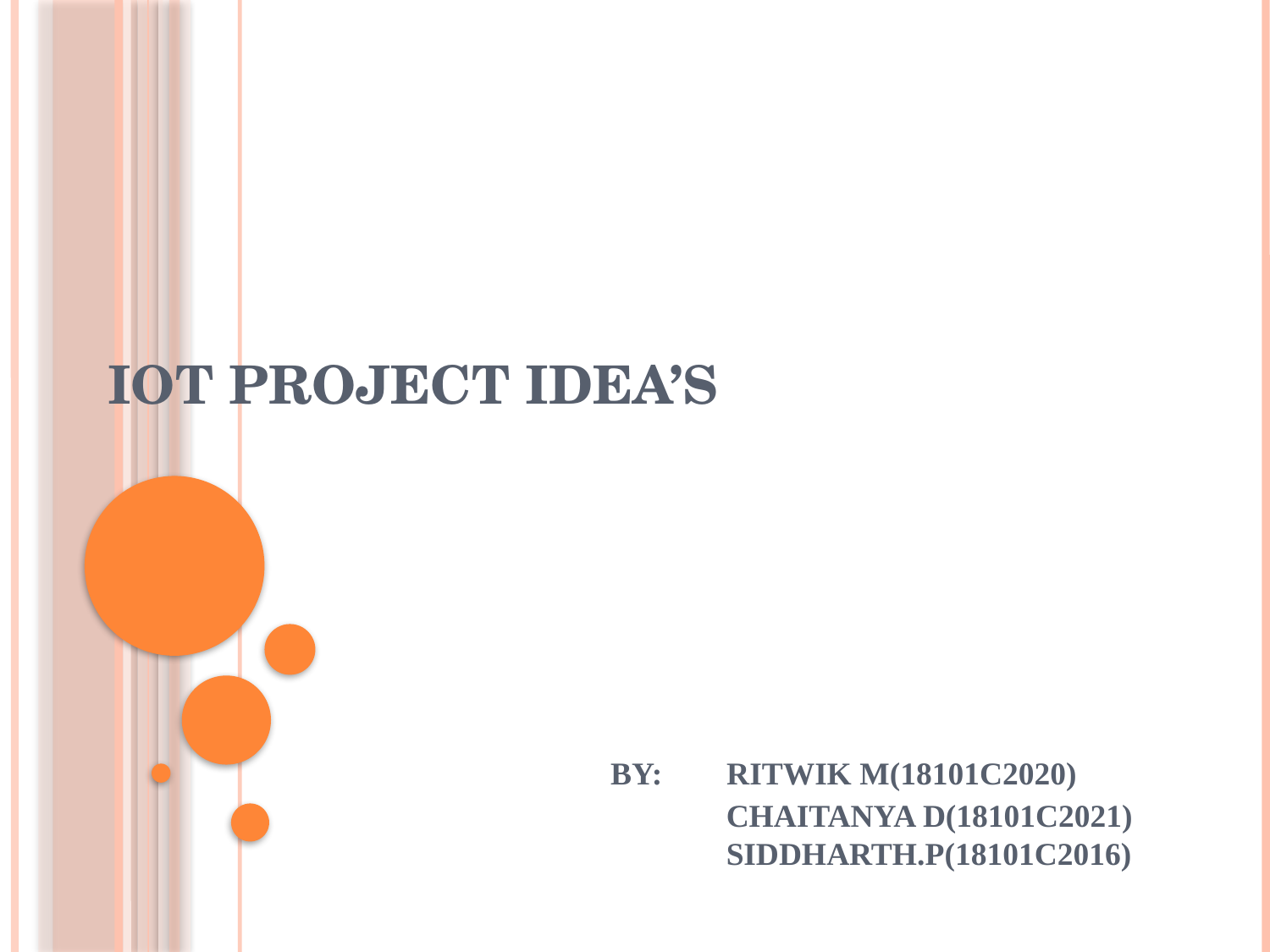

# IOT PROJECT IDEA’S By:        Ritwik M(18101c2020) Chaitanya D(18101C2021) Siddharth.P(18101c2016)